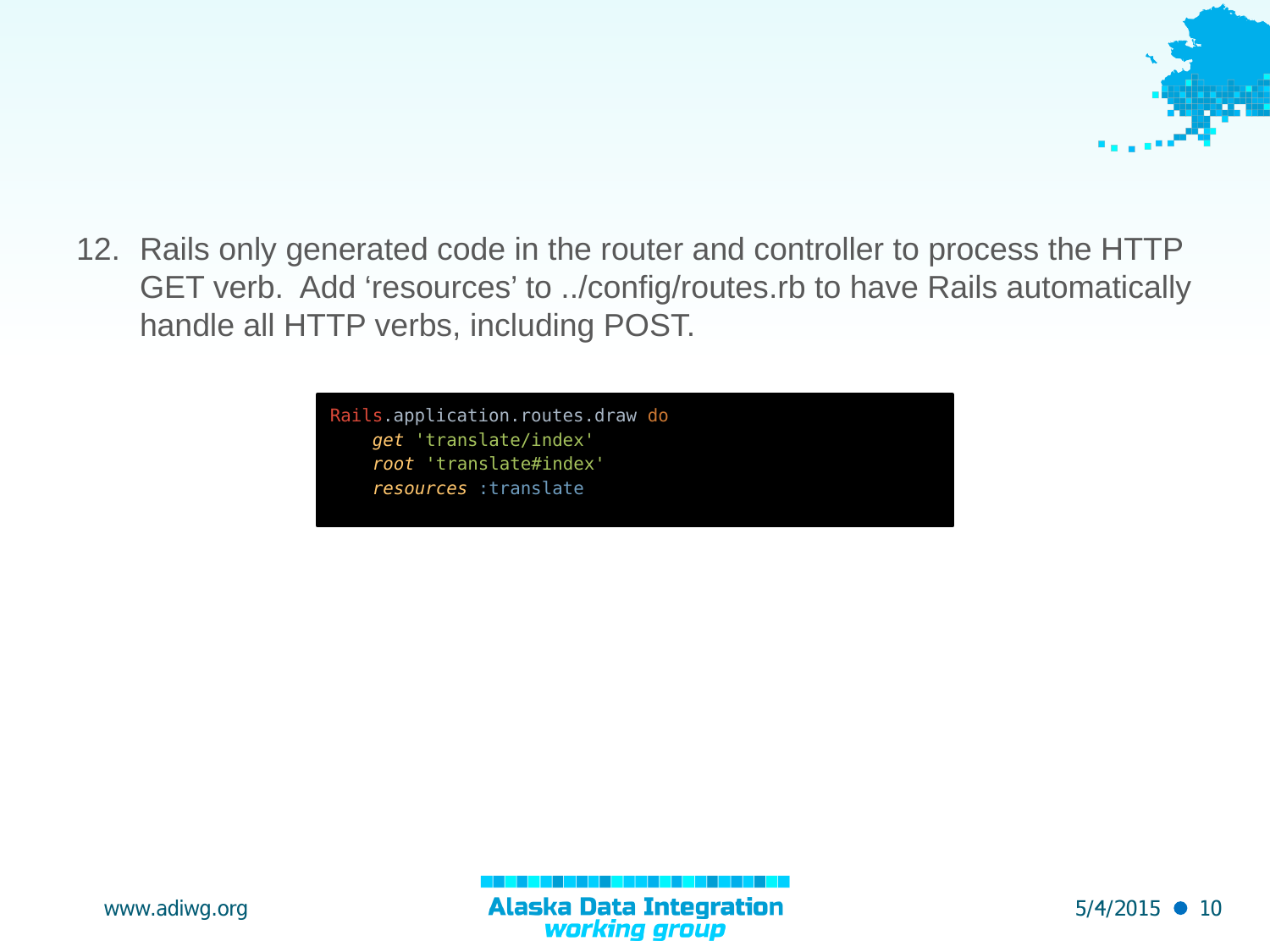

#
Rails only generated code in the router and controller to process the HTTP GET verb.  Add ‘resources’ to ../config/routes.rb to have Rails automatically handle all HTTP verbs, including POST.

Rails.application.routes.draw do
    get 'translate/index'
    root 'translate#index'
    resources :translate
www.adiwg.org
5/4/2015
10